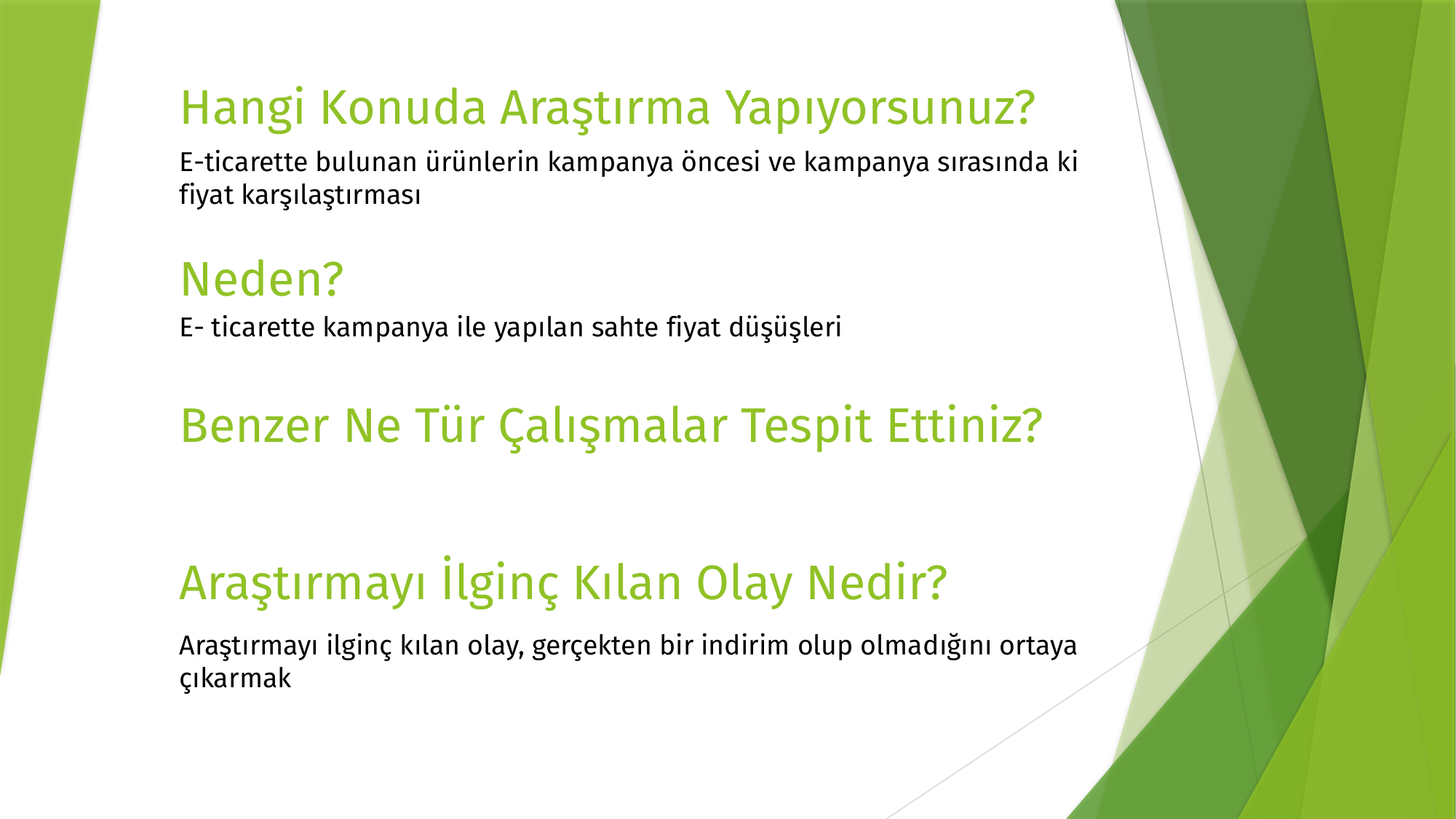

# Hangi Konuda Araştırma Yapıyorsunuz?
E-ticarette bulunan ürünlerin kampanya öncesi ve kampanya sırasında ki fiyat karşılaştırması
Neden?
E- ticarette kampanya ile yapılan sahte fiyat düşüşleri
Benzer Ne Tür Çalışmalar Tespit Ettiniz?

Araştırmayı İlginç Kılan Olay Nedir?
Araştırmayı ilginç kılan olay, gerçekten bir indirim olup olmadığını ortaya çıkarmak